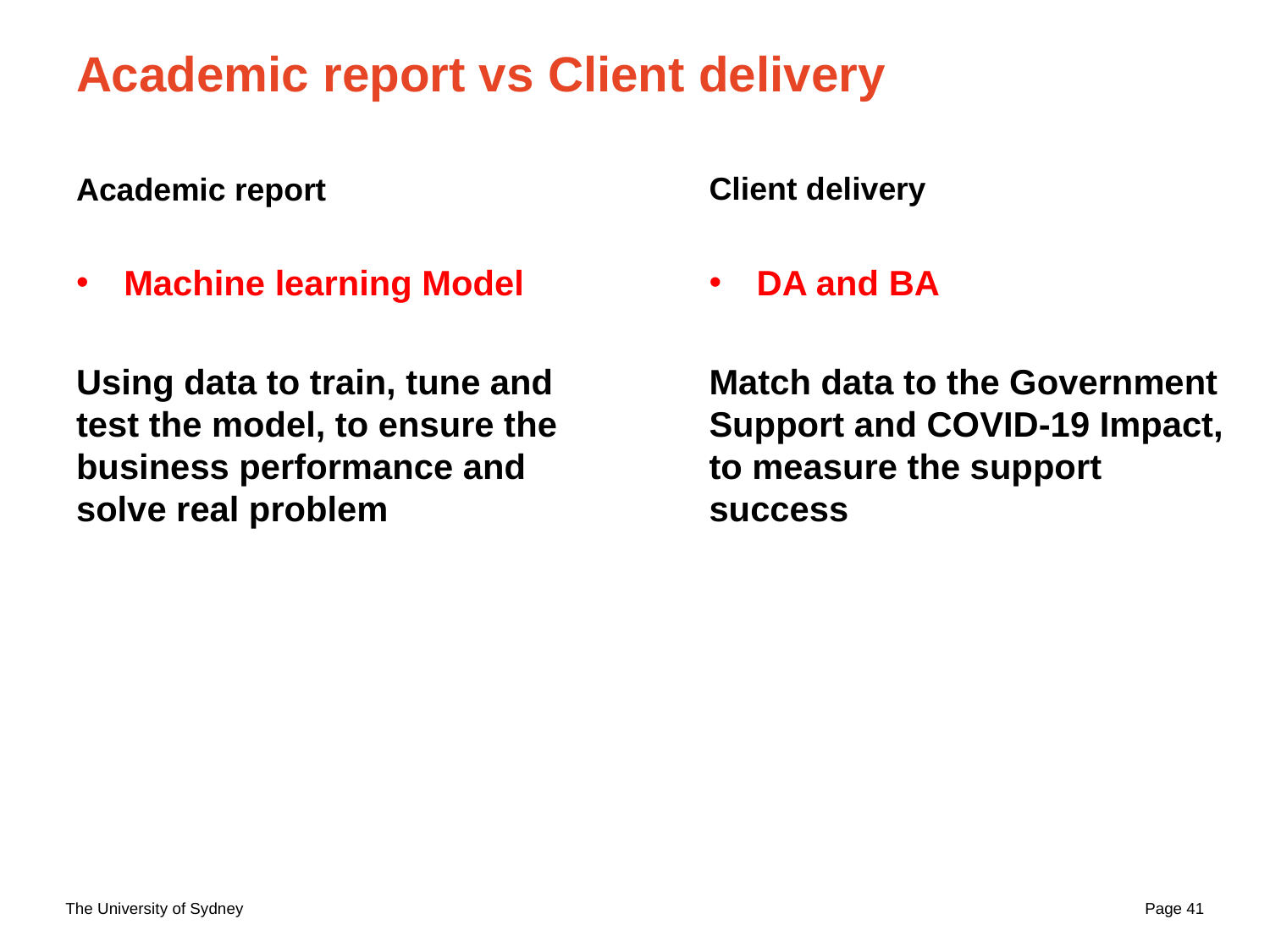

# Academic report vs Client delivery
Client delivery
Academic report
DA and BA

Match data to the Government Support and COVID-19 Impact, to measure the support success

Machine learning Model

Using data to train, tune and test the model, to ensure the business performance and solve real problem